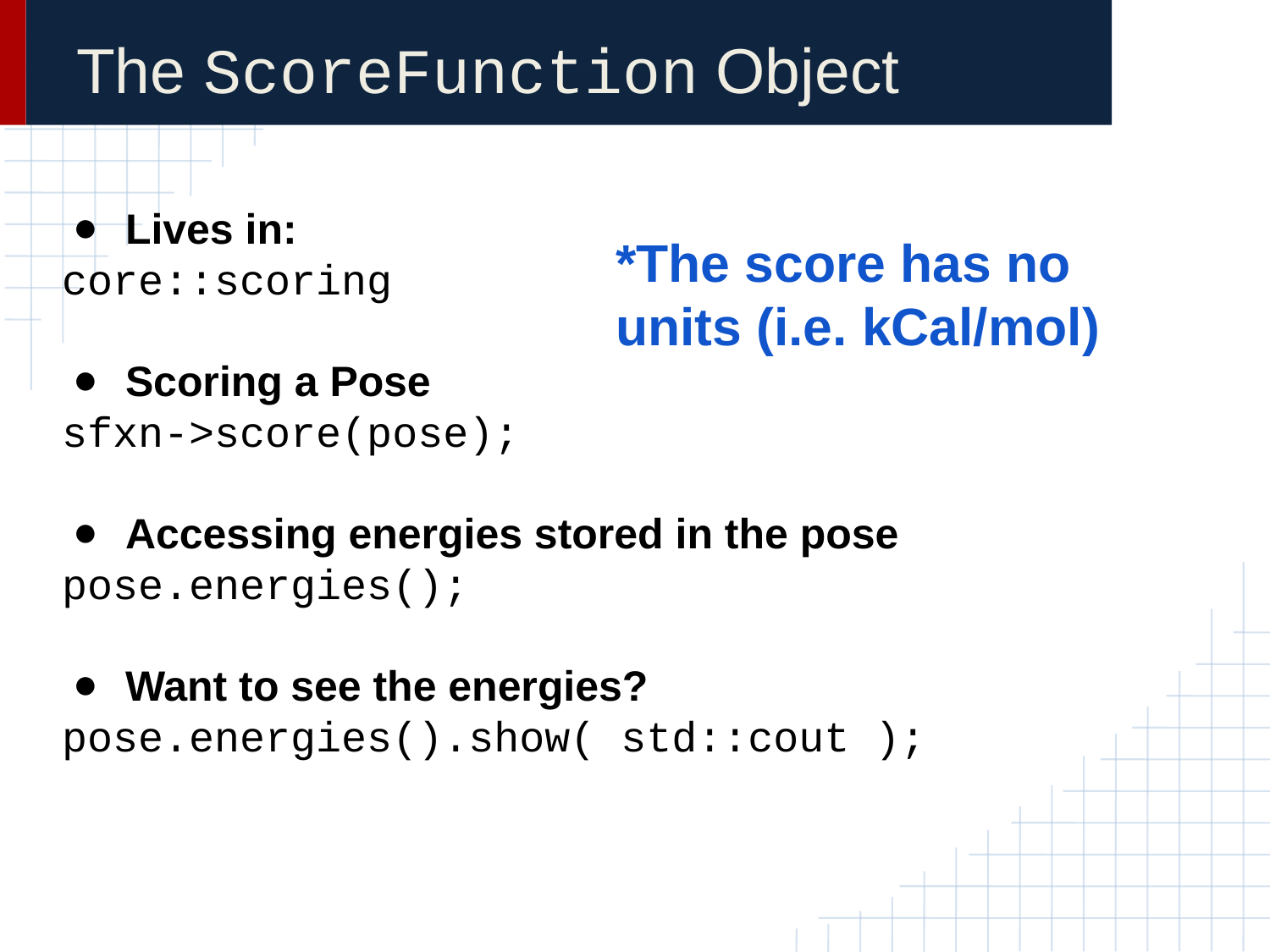

# The ScoreFunction Object
Lives in:
core::scoring
Scoring a Pose
sfxn->score(pose);

Accessing energies stored in the pose
pose.energies();

Want to see the energies?
pose.energies().show( std::cout );
*The score has no units (i.e. kCal/mol)